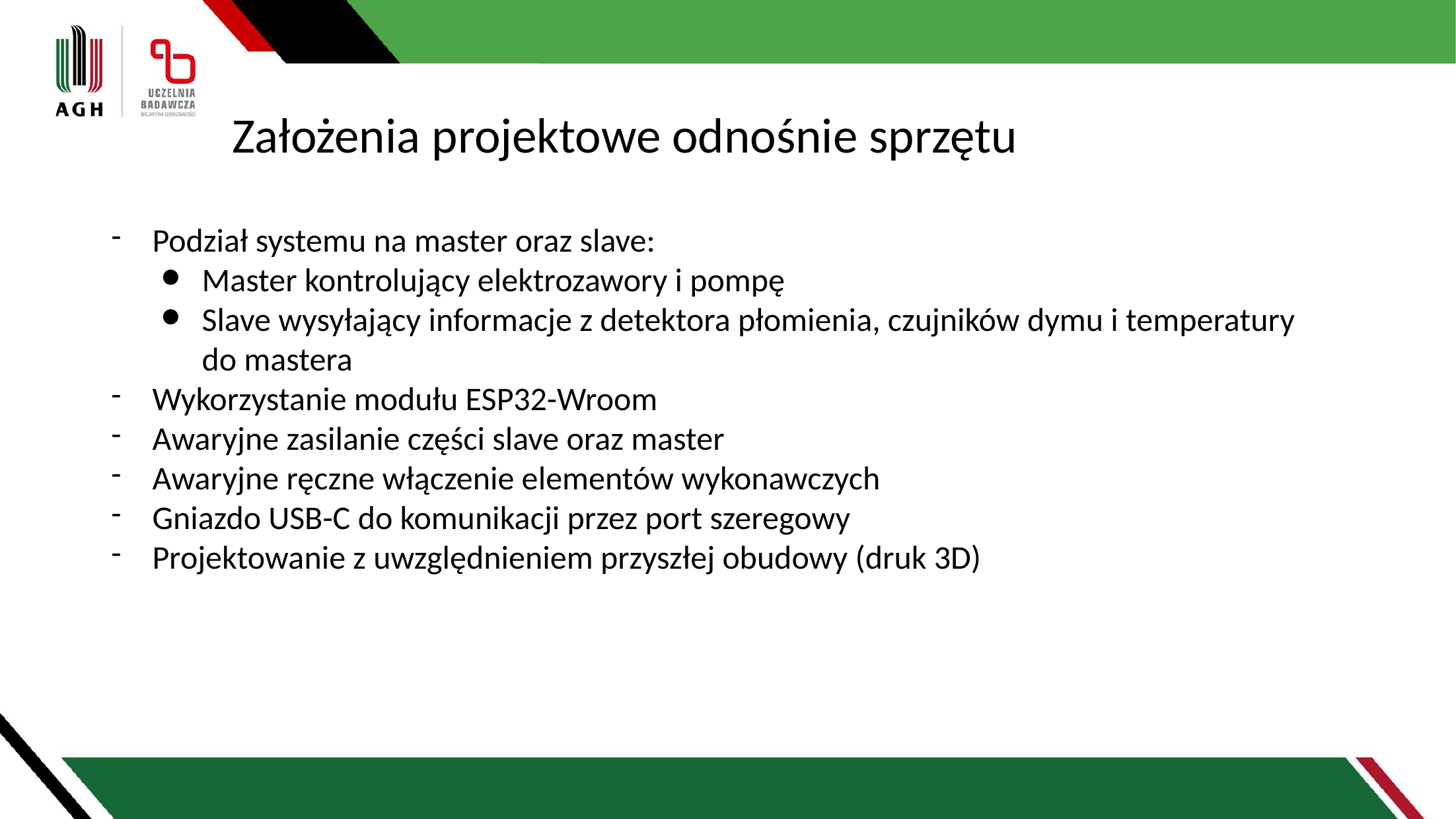

Założenia projektowe odnośnie sprzętu
Podział systemu na master oraz slave:
Master kontrolujący elektrozawory i pompę
Slave wysyłający informacje z detektora płomienia, czujników dymu i temperatury do mastera
Wykorzystanie modułu ESP32-Wroom
Awaryjne zasilanie części slave oraz master
Awaryjne ręczne włączenie elementów wykonawczych
Gniazdo USB-C do komunikacji przez port szeregowy
Projektowanie z uwzględnieniem przyszłej obudowy (druk 3D)